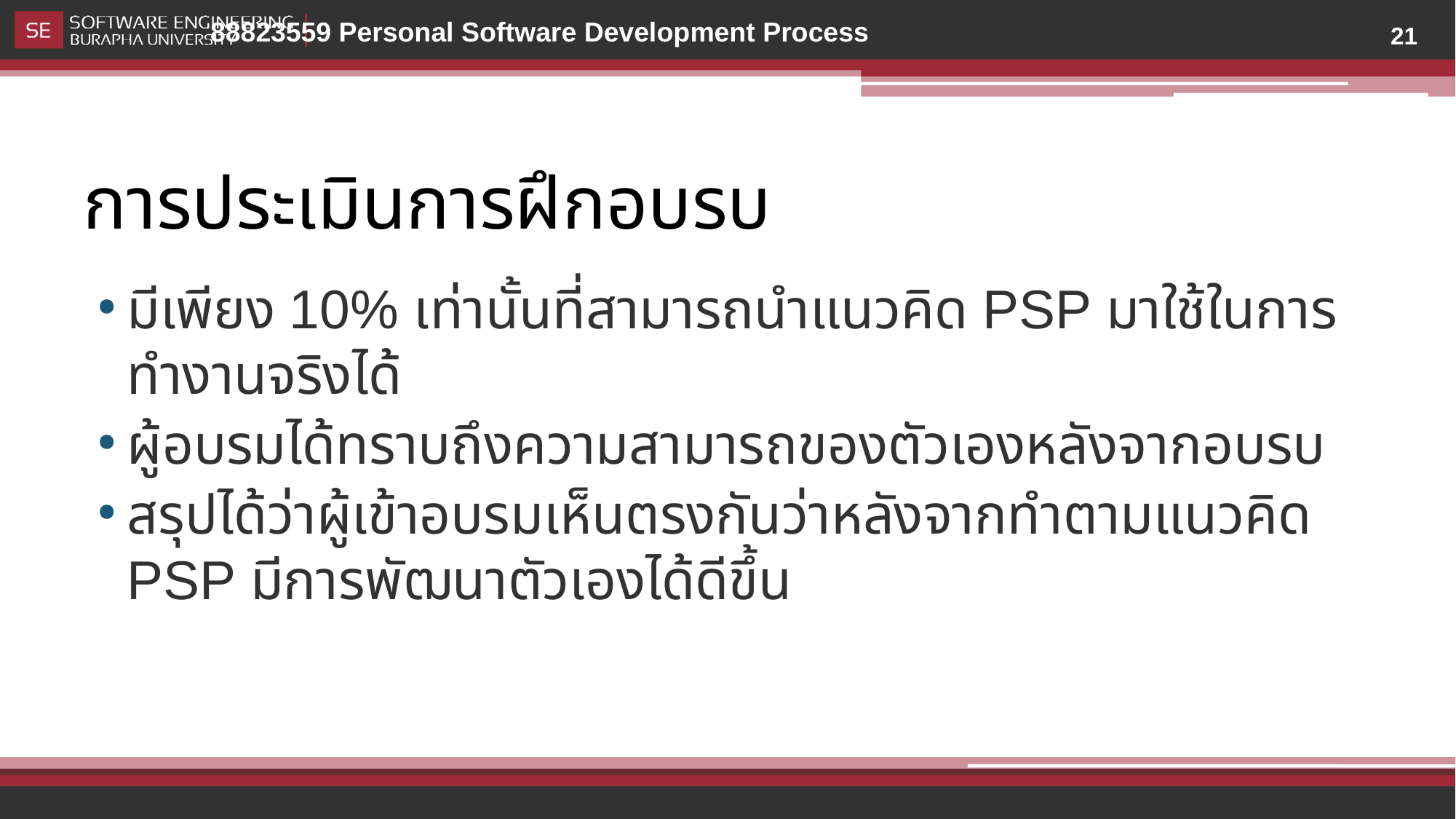

21
# การประเมินการฝึกอบรบ
มีเพียง 10% เท่านั้นที่สามารถนำแนวคิด PSP มาใช้ในการทำงานจริงได้
ผู้อบรมได้ทราบถึงความสามารถของตัวเองหลังจากอบรบ
สรุปได้ว่าผู้เข้าอบรมเห็นตรงกันว่าหลังจากทำตามแนวคิด PSP มีการพัฒนาตัวเองได้ดีขึ้น